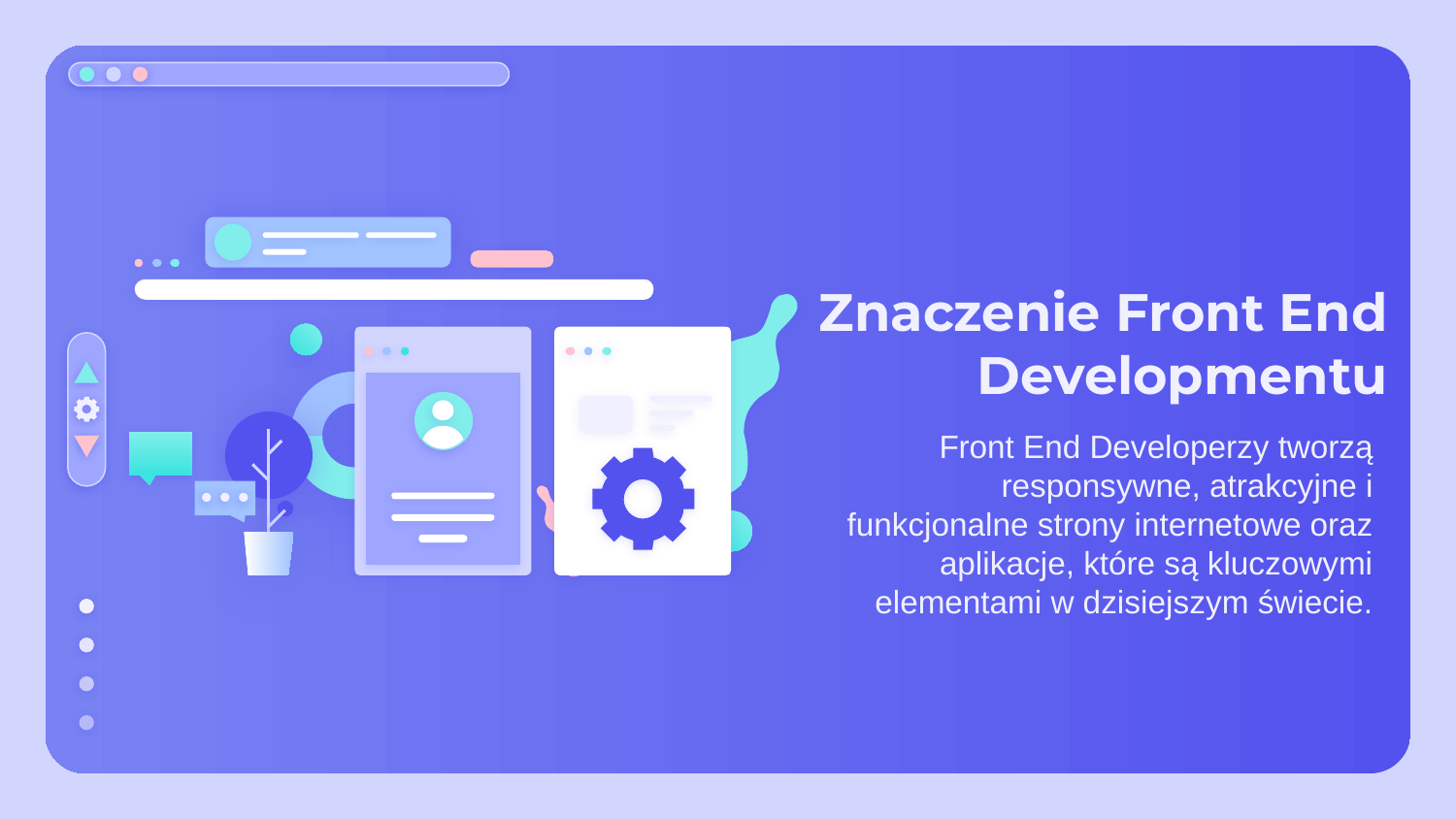

# Znaczenie Front End Developmentu

Front End Developerzy tworzą responsywne, atrakcyjne i funkcjonalne strony internetowe oraz aplikacje, które są kluczowymi elementami w dzisiejszym świecie.